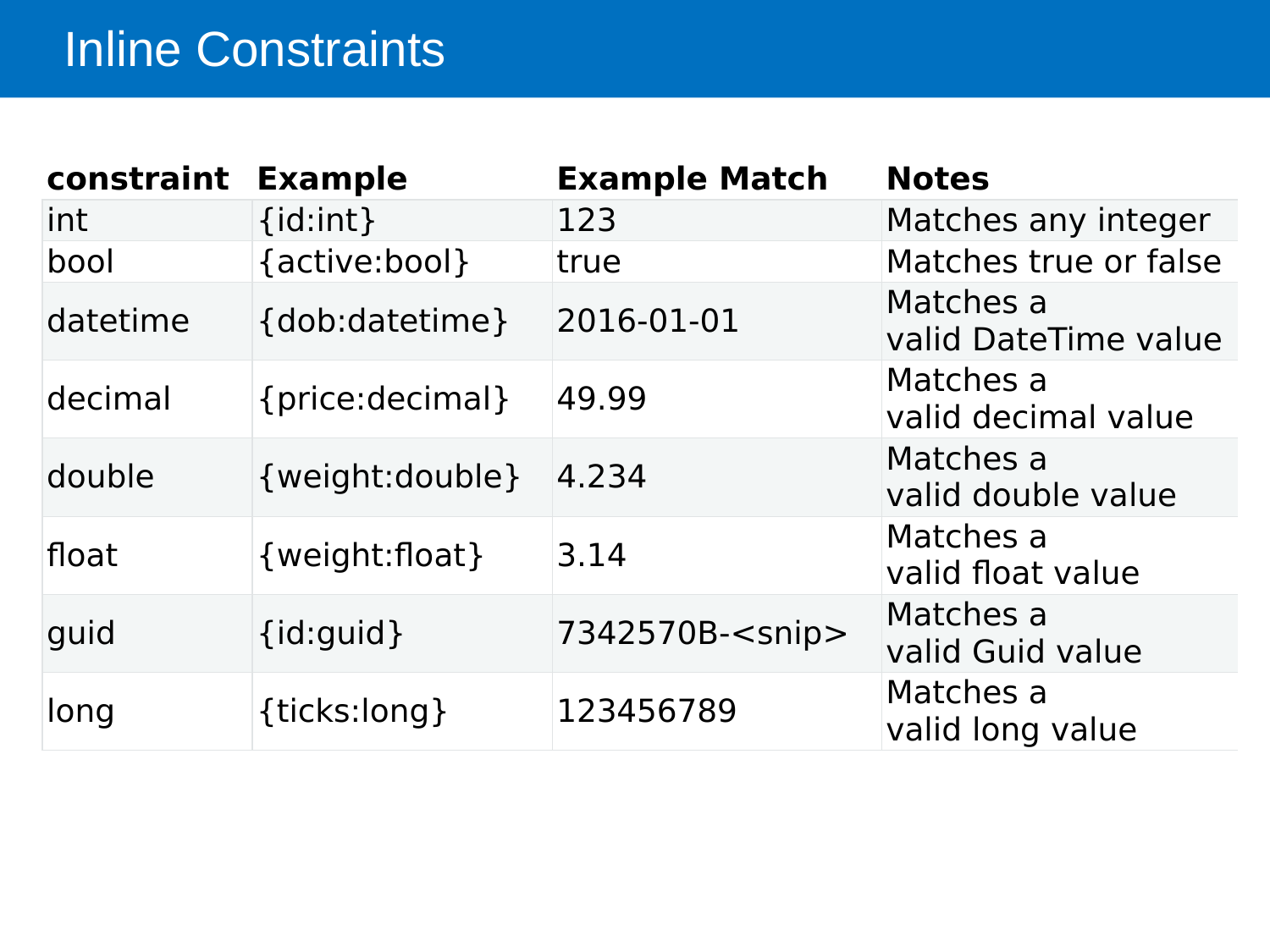

# Inline Constraints
| constraint | Example | Example Match | Notes |
| --- | --- | --- | --- |
| int | {id:int} | 123 | Matches any integer |
| bool | {active:bool} | true | Matches true or false |
| datetime | {dob:datetime} | 2016-01-01 | Matches a valid DateTime value |
| decimal | {price:decimal} | 49.99 | Matches a valid decimal value |
| double | {weight:double} | 4.234 | Matches a valid double value |
| float | {weight:float} | 3.14 | Matches a valid float value |
| guid | {id:guid} | 7342570B-<snip> | Matches a valid Guid value |
| long | {ticks:long} | 123456789 | Matches a valid long value |